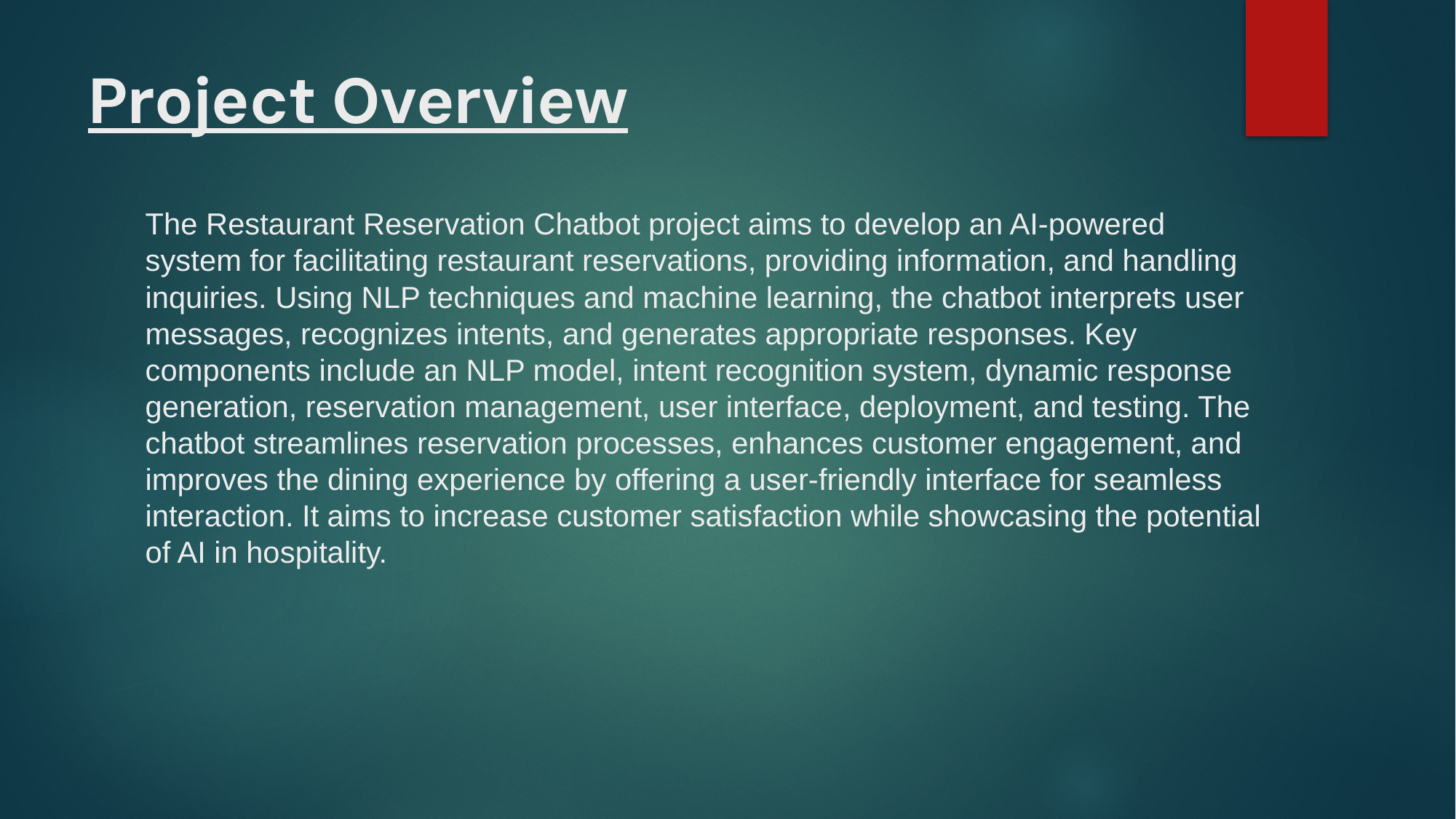

# Project Overview
The Restaurant Reservation Chatbot project aims to develop an AI-powered system for facilitating restaurant reservations, providing information, and handling inquiries. Using NLP techniques and machine learning, the chatbot interprets user messages, recognizes intents, and generates appropriate responses. Key components include an NLP model, intent recognition system, dynamic response generation, reservation management, user interface, deployment, and testing. The chatbot streamlines reservation processes, enhances customer engagement, and improves the dining experience by offering a user-friendly interface for seamless interaction. It aims to increase customer satisfaction while showcasing the potential of AI in hospitality.